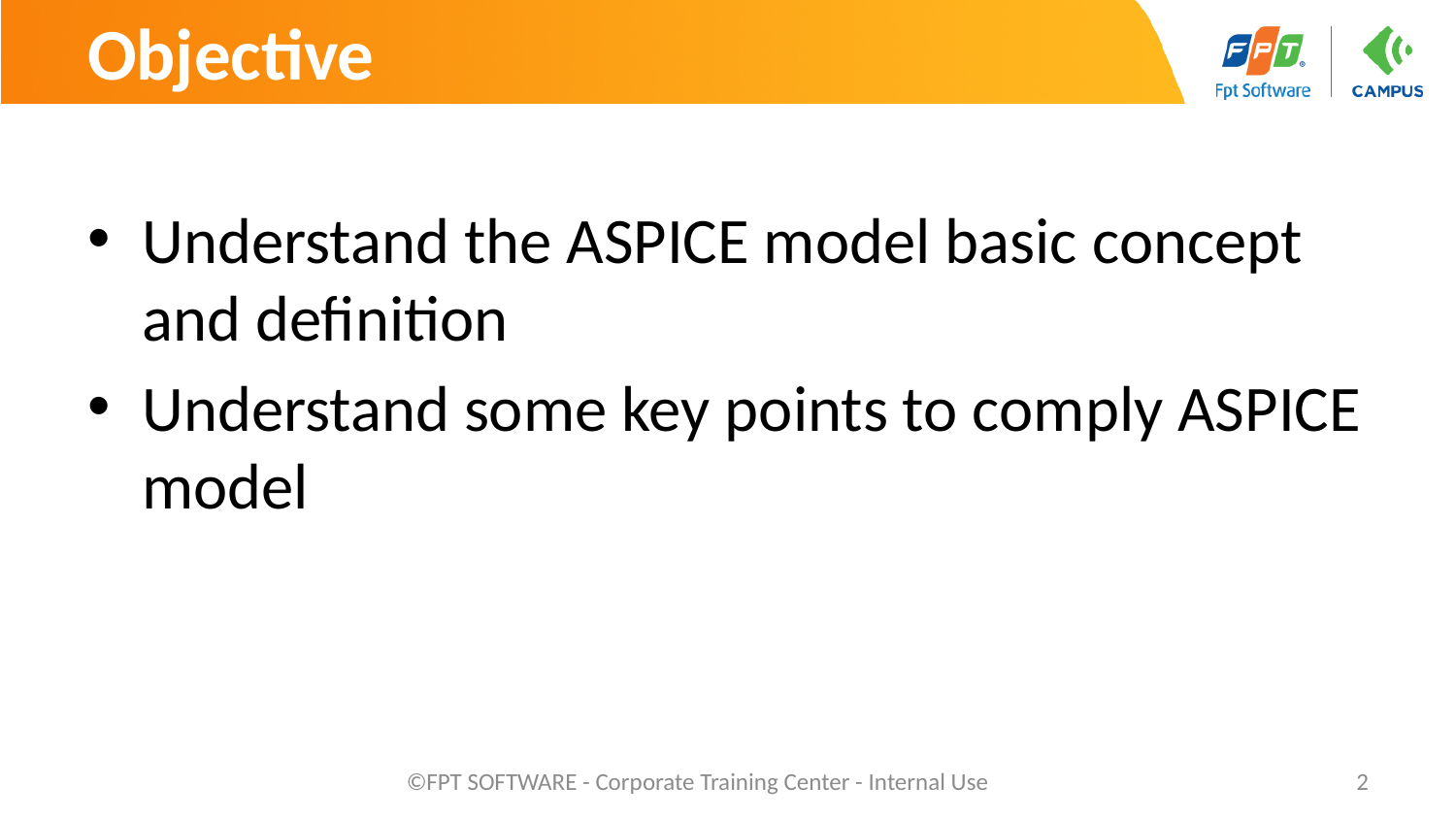

# Objective
Understand the ASPICE model basic concept and definition
Understand some key points to comply ASPICE model
©FPT SOFTWARE - Corporate Training Center - Internal Use
2